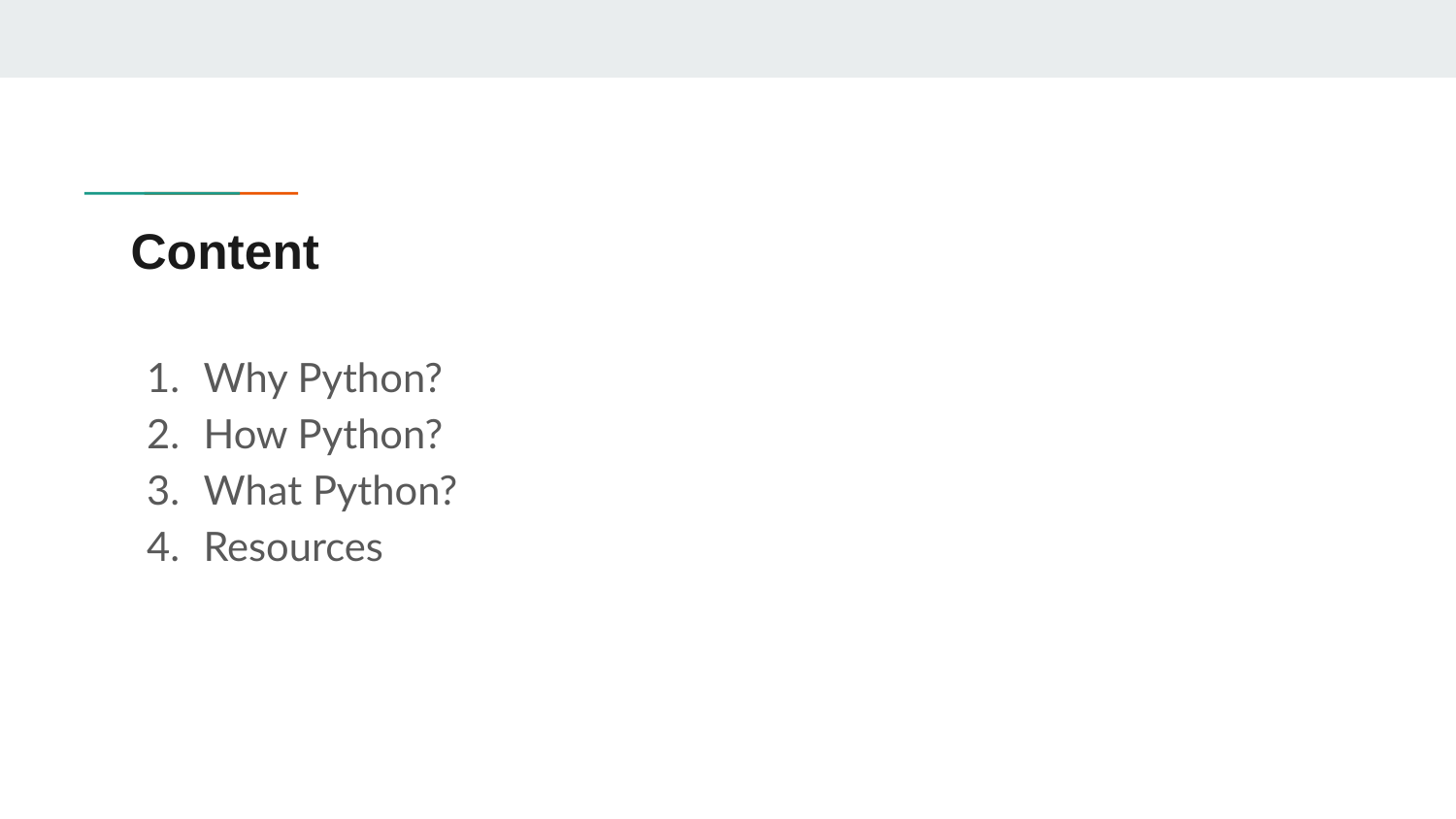

# Content
Why Python?
How Python?
What Python?
Resources